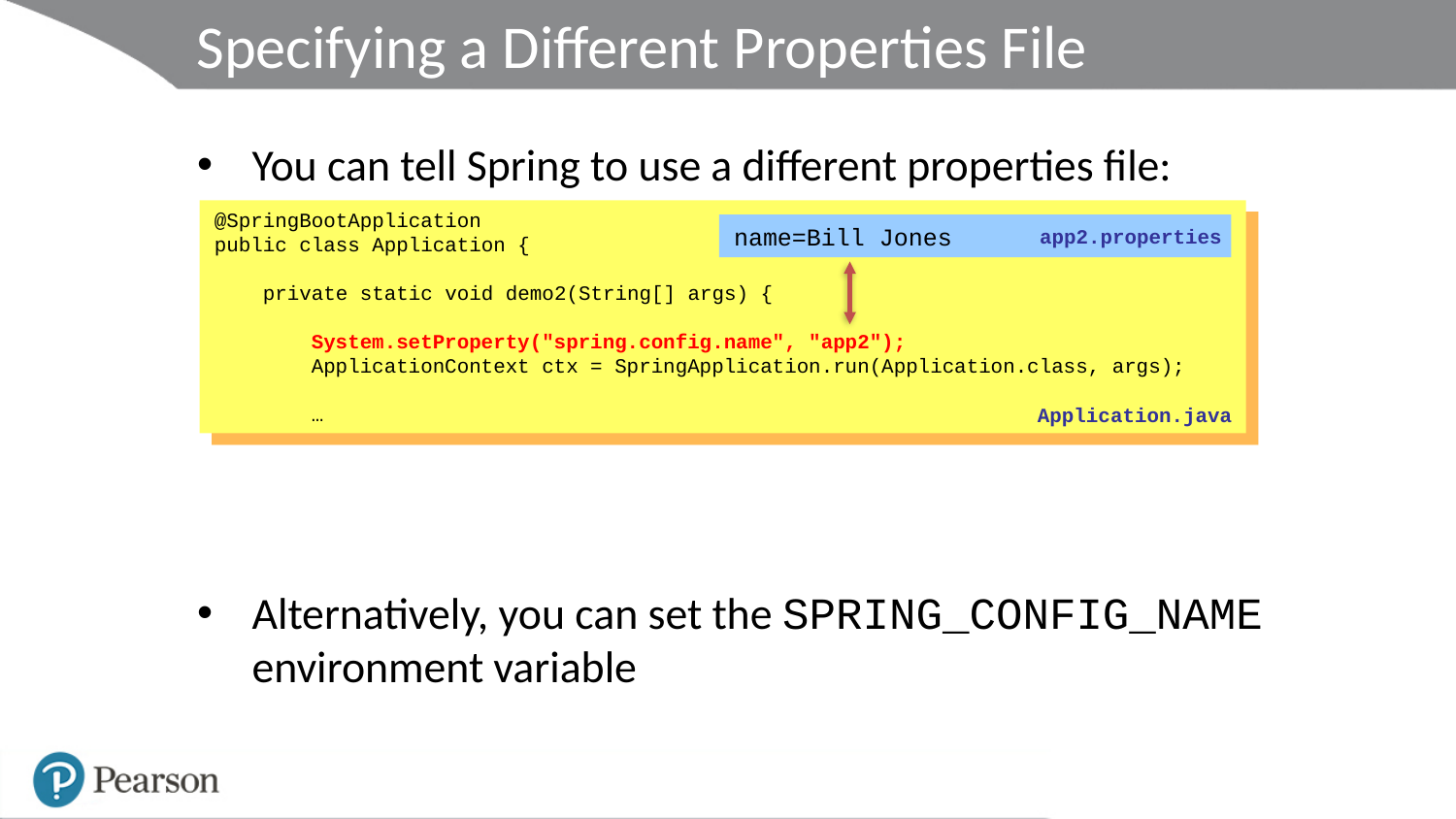

# Specifying a Different Properties File
You can tell Spring to use a different properties file:

Alternatively, you can set the SPRING_CONFIG_NAME
environment variable
@SpringBootApplication
public class Application {

    private static void demo2(String[] args) {

        System.setProperty("spring.config.name", "app2");
        ApplicationContext ctx = SpringApplication.run(Application.class, args);

        …
name=Bill Jones
app2.properties
Application.java